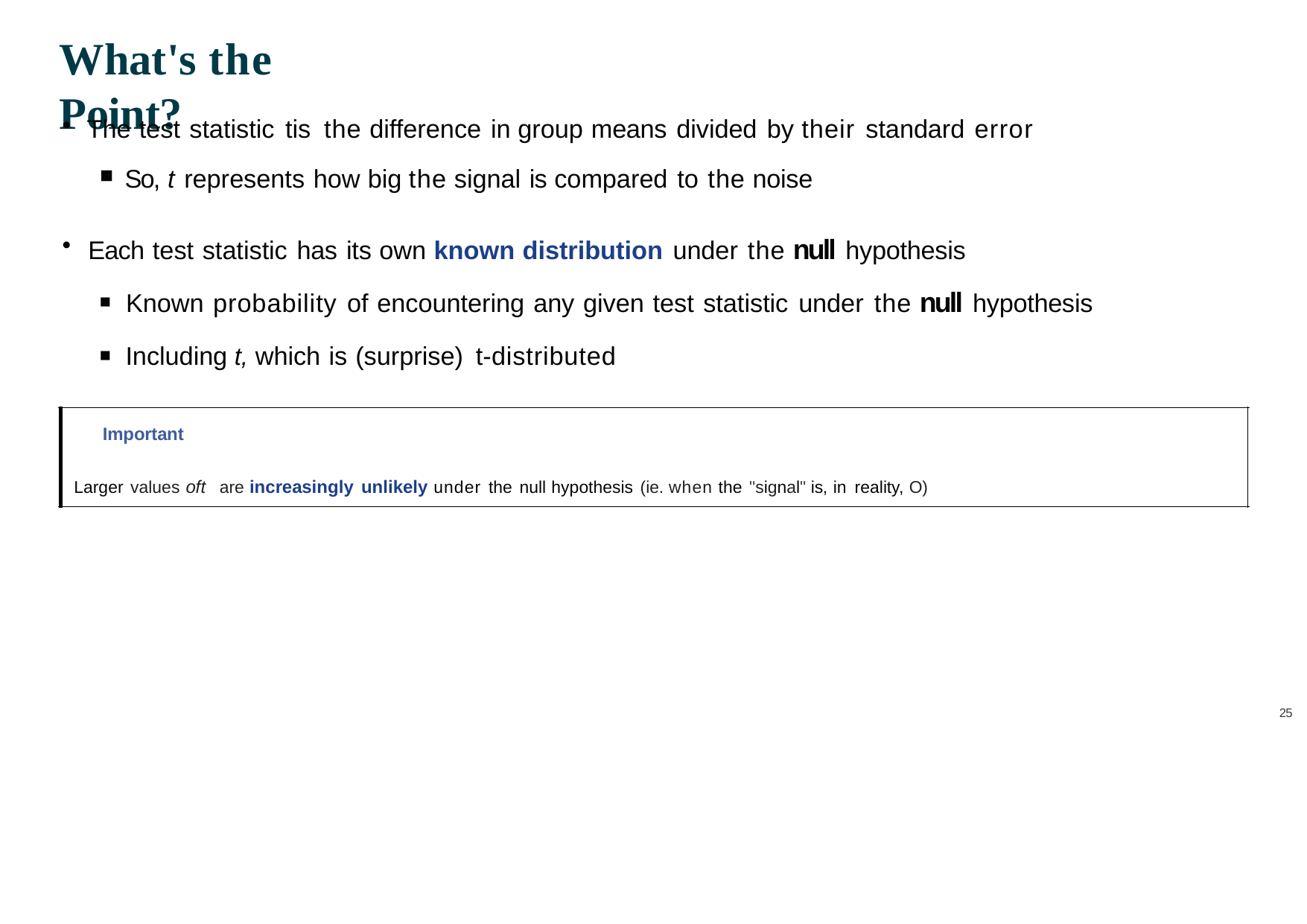

# What's the Point?
The test statistic tis the difference in group means divided by their standard error
So, t represents how big the signal is compared to the noise

Each test statistic has its own known distribution under the null hypothesis
Known probability of encountering any given test statistic under the null hypothesis
Including t, which is (surprise) t-distributed

Important

Larger values oft  are increasingly unlikely under the null hypothesis (ie. when the "signal" is, in reality, O)
25